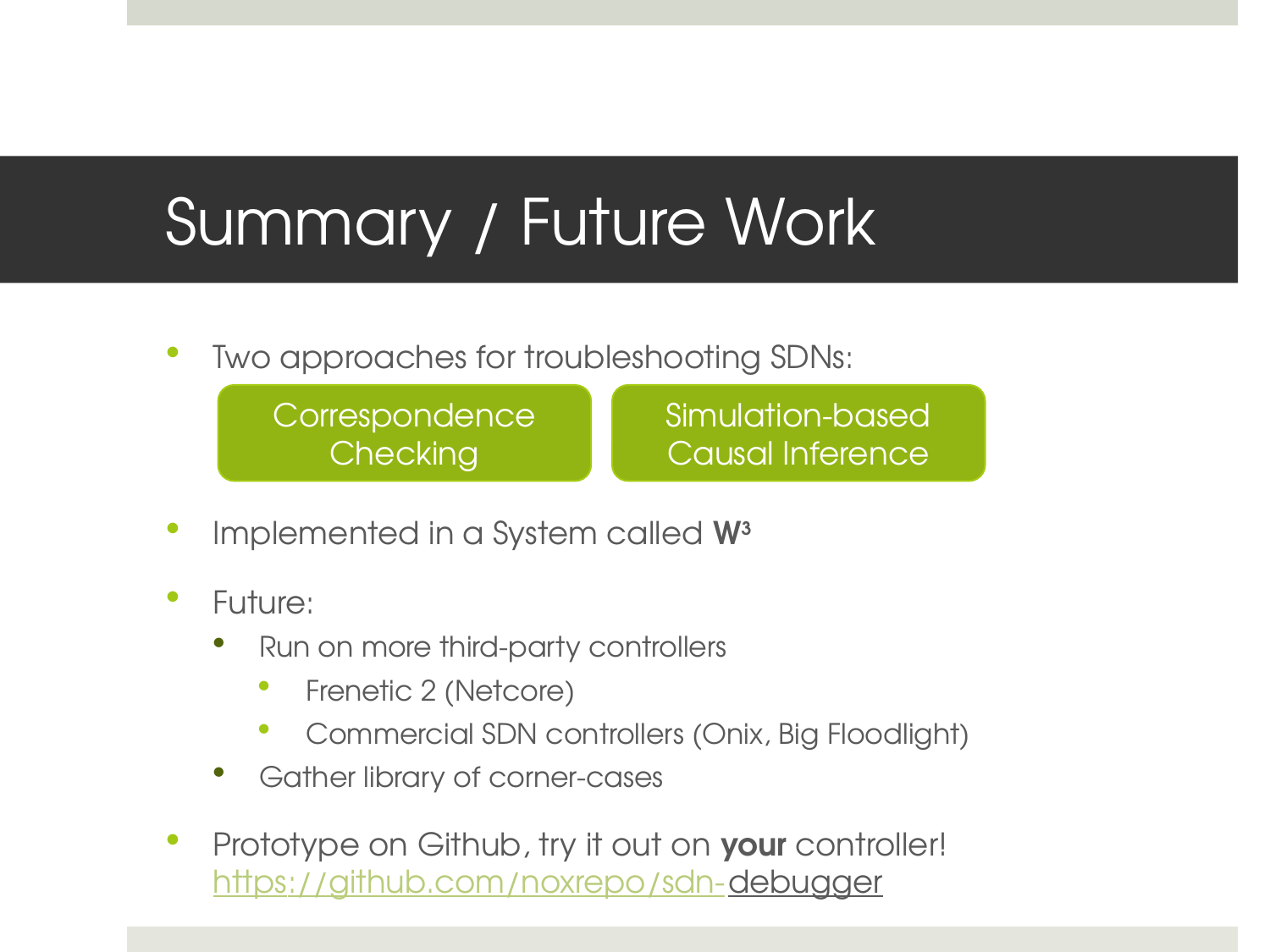

# Summary / Future Work
Two approaches for troubleshooting SDNs:

Implemented in a System called W3
Future:
Run on more third-party controllers
Frenetic 2 (Netcore)
Commercial SDN controllers (Onix, Big Floodlight)
Gather library of corner-cases
Prototype on Github, try it out on your controller!
https://github.com/noxrepo/sdn-debugger

Simulation-based Causal Inference
Correspondence Checking